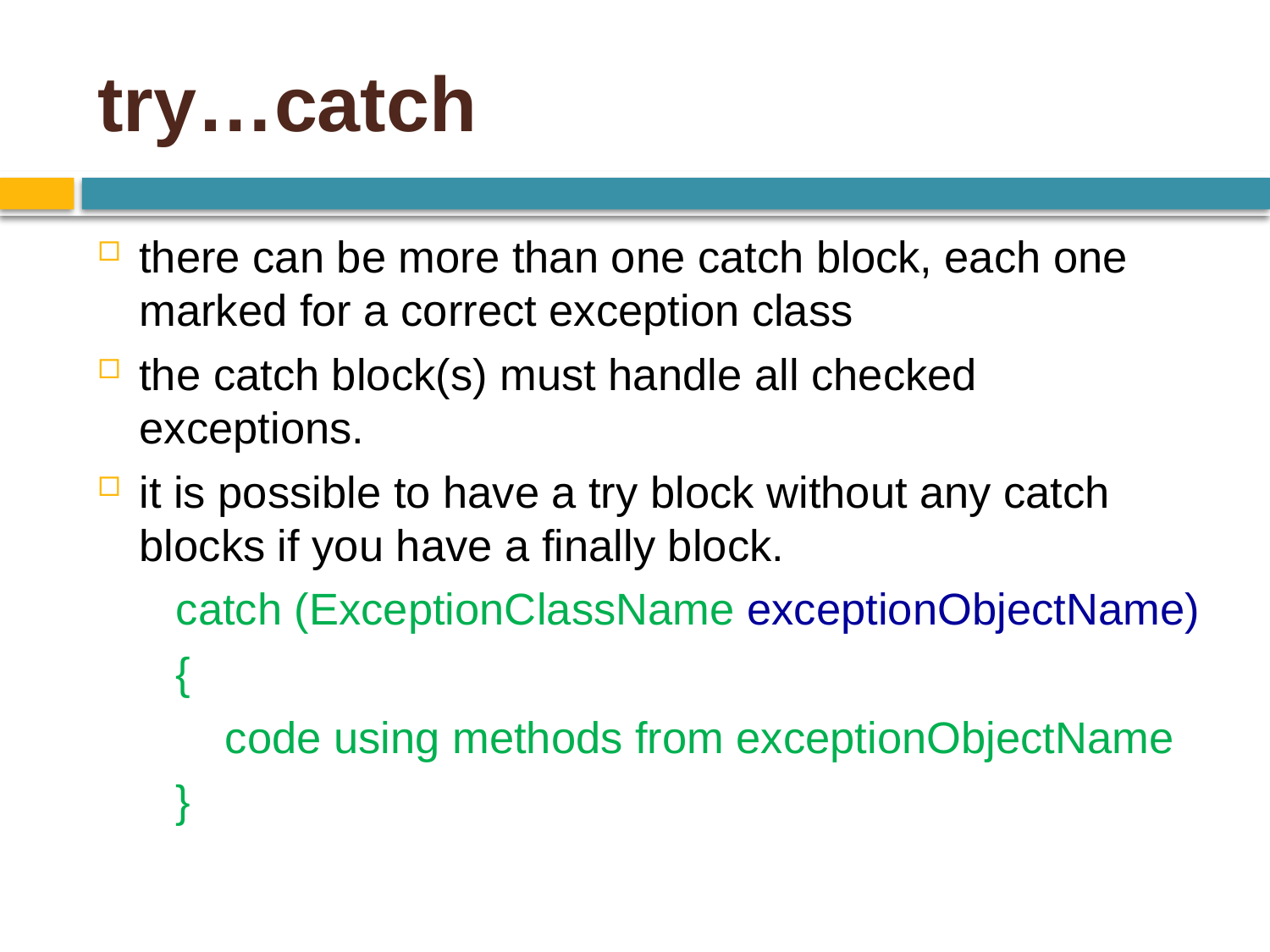

# try…catch
there can be more than one catch block, each one marked for a correct exception class
the catch block(s) must handle all checked exceptions.
it is possible to have a try block without any catch blocks if you have a finally block.
catch (ExceptionClassName exceptionObjectName)
{
    code using methods from exceptionObjectName
}